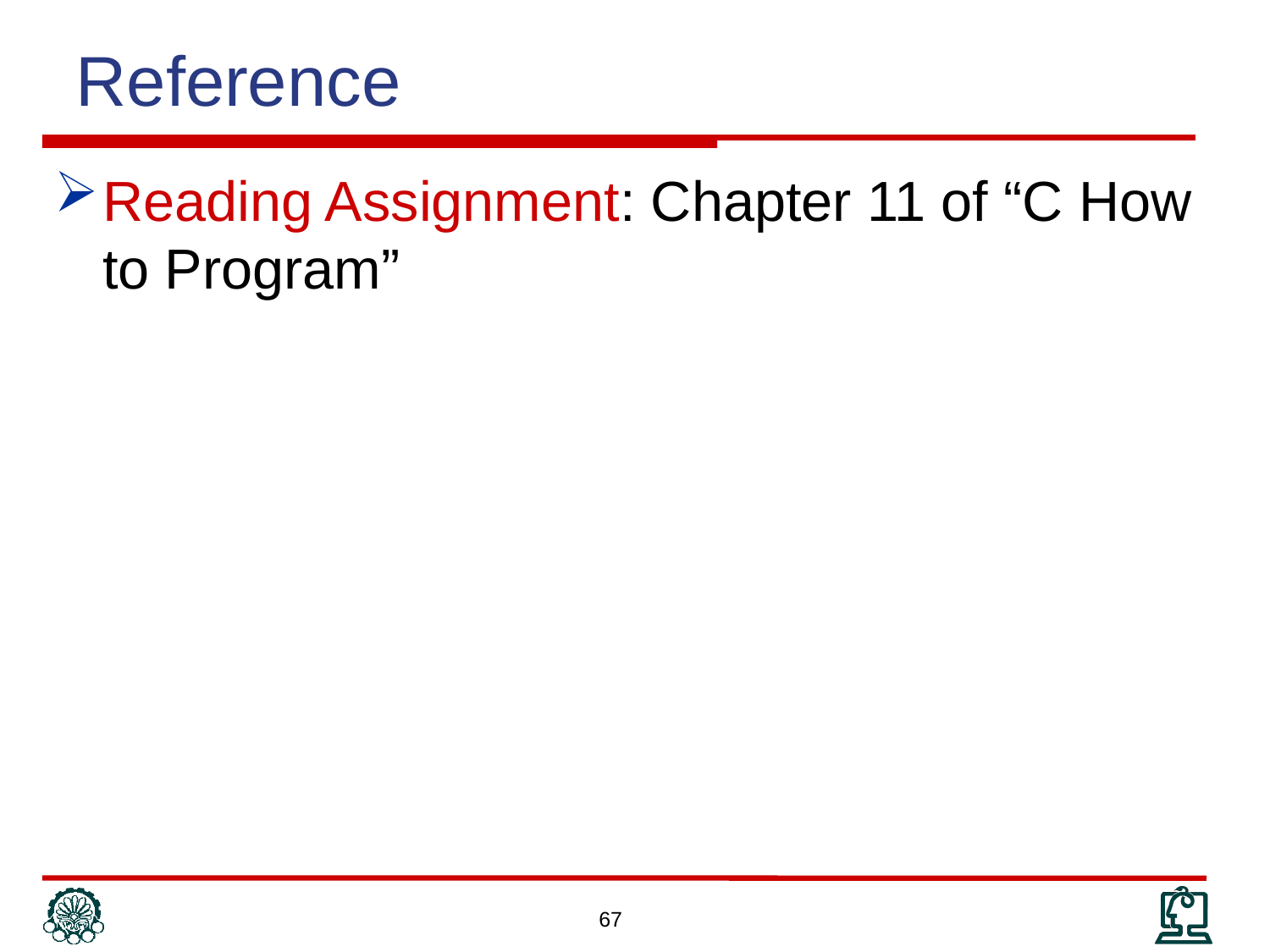

Reference
Reading Assignment: Chapter 11 of “C How to Program”
67